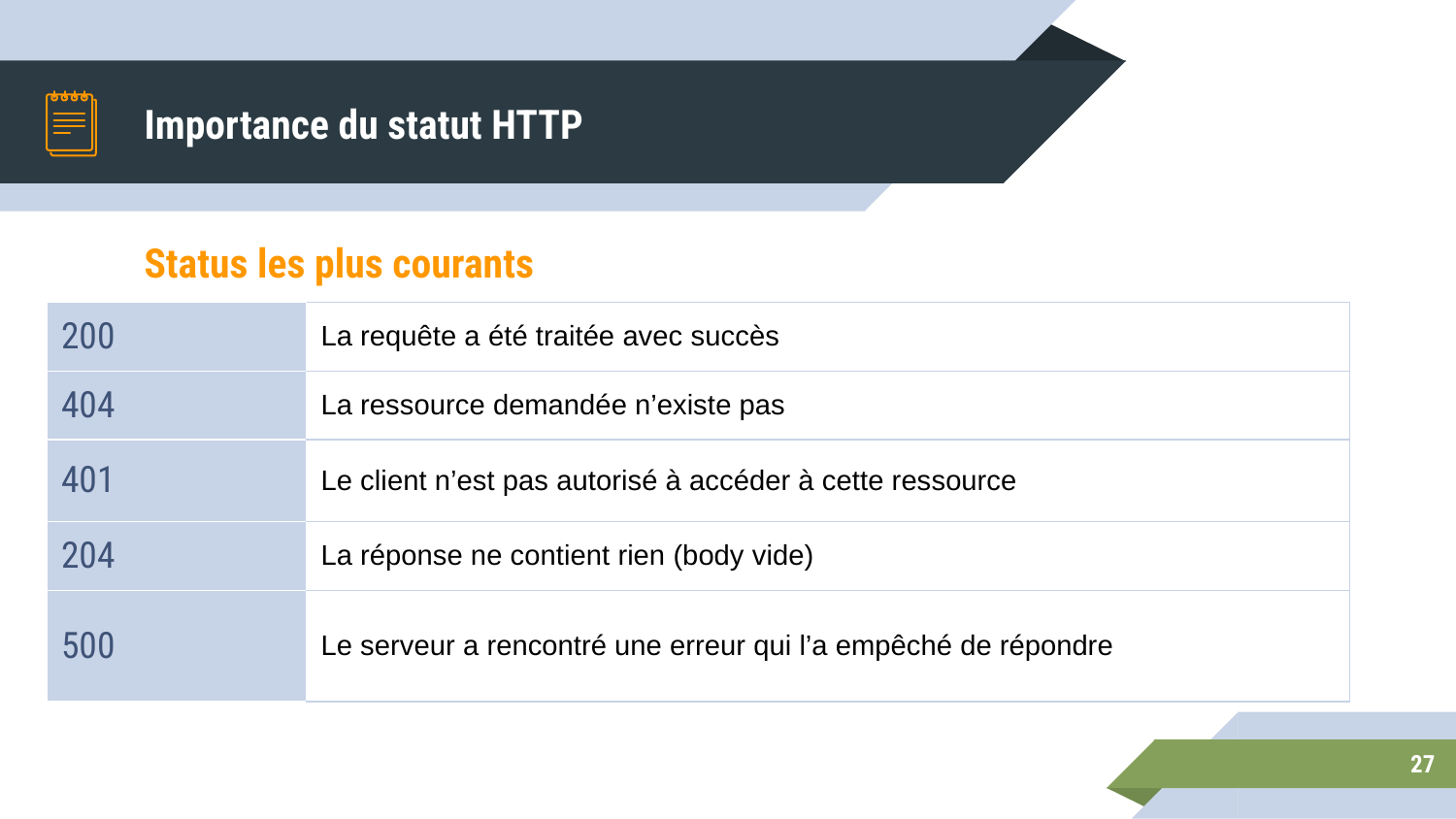

# Importance du statut HTTP

Status les plus courants

| 200 | La requête a été traitée avec succès |
| --- | --- |
| 404 | La ressource demandée n’existe pas |
| 401 | Le client n’est pas autorisé à accéder à cette ressource |
| 204 | La réponse ne contient rien (body vide) |
| 500 | Le serveur a rencontré une erreur qui l’a empêché de répondre |
27